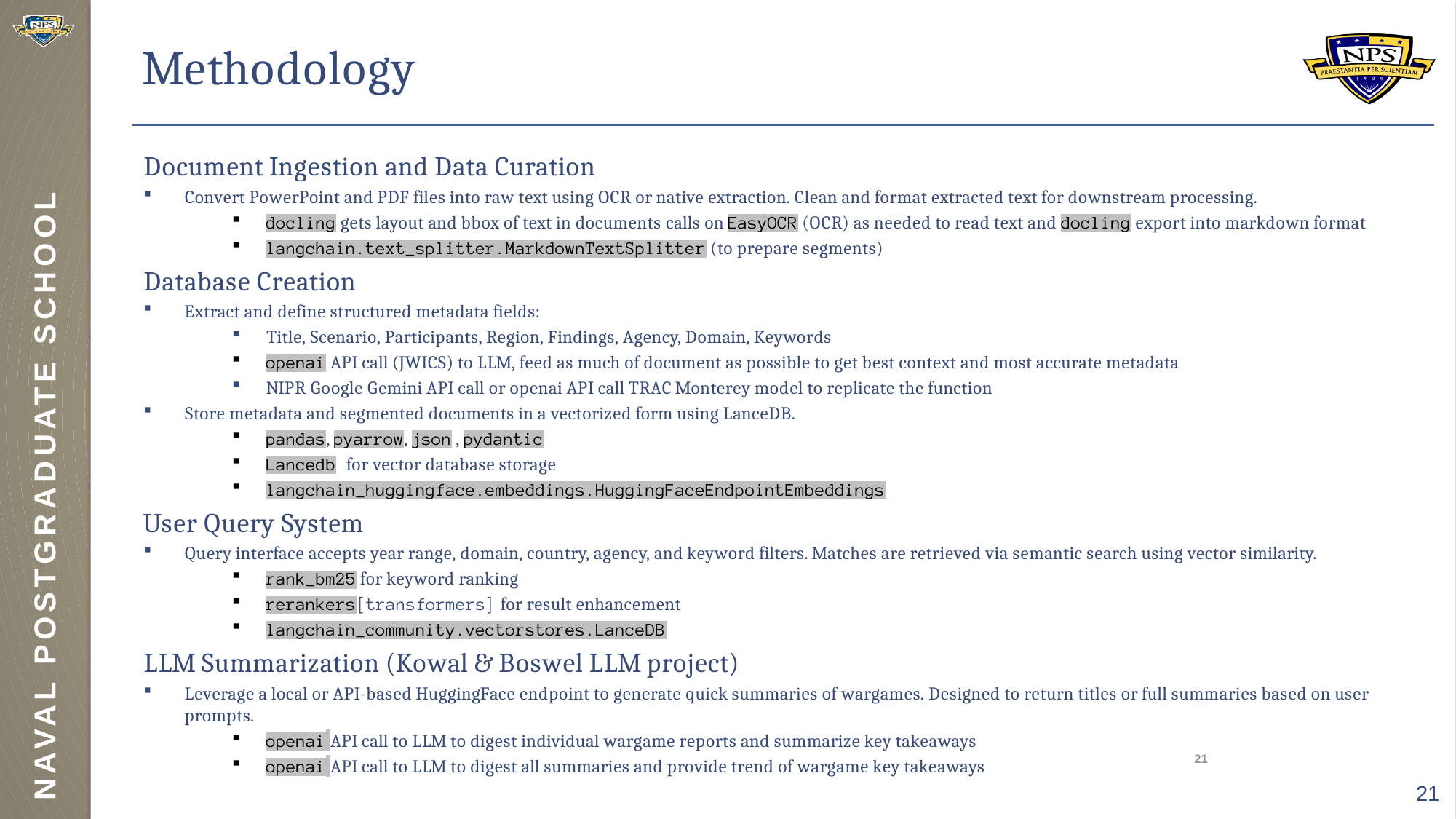

# Methodology
Document Ingestion and Data Curation
Convert PowerPoint and PDF files into raw text using OCR or native extraction. Clean and format extracted text for downstream processing.
docling gets layout and bbox of text in documents calls on EasyOCR (OCR) as needed to read text and docling export into markdown format
langchain.text_splitter.MarkdownTextSplitter (to prepare segments)
Database Creation
Extract and define structured metadata fields:
Title, Scenario, Participants, Region, Findings, Agency, Domain, Keywords
openai API call (JWICS) to LLM, feed as much of document as possible to get best context and most accurate metadata
NIPR Google Gemini API call or openai API call TRAC Monterey model to replicate the function
Store metadata and segmented documents in a vectorized form using LanceDB.
pandas, pyarrow, json , pydantic
Lancedb for vector database storage
langchain_huggingface.embeddings.HuggingFaceEndpointEmbeddings
User Query System
Query interface accepts year range, domain, country, agency, and keyword filters. Matches are retrieved via semantic search using vector similarity.
rank_bm25 for keyword ranking
rerankers[transformers] for result enhancement
langchain_community.vectorstores.LanceDB
LLM Summarization (Kowal & Boswel LLM project)
Leverage a local or API-based HuggingFace endpoint to generate quick summaries of wargames. Designed to return titles or full summaries based on user prompts.
openai API call to LLM to digest individual wargame reports and summarize key takeaways
openai API call to LLM to digest all summaries and provide trend of wargame key takeaways

.
21